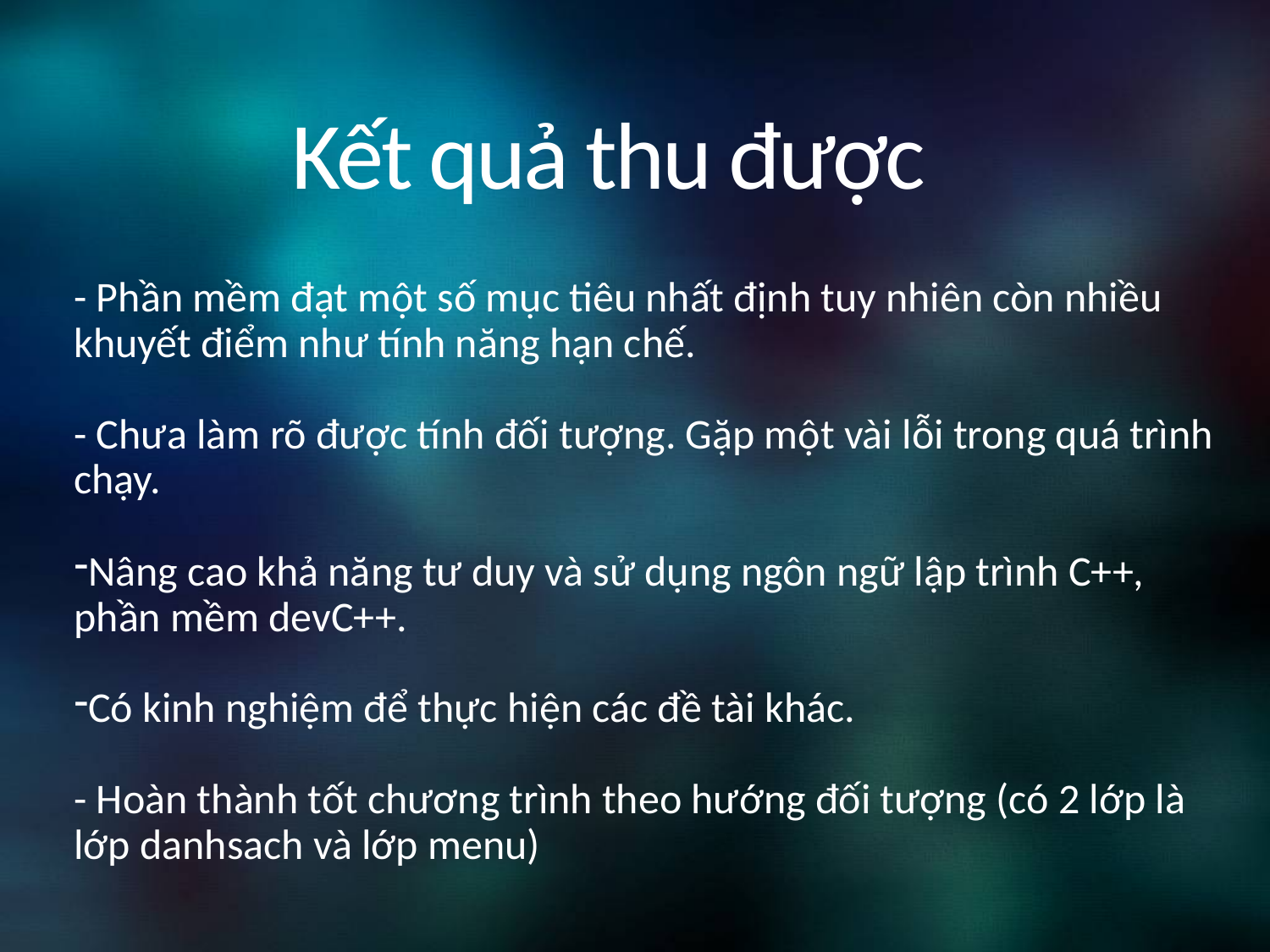

# Kết quả thu được
- Phần mềm đạt một số mục tiêu nhất định tuy nhiên còn nhiều khuyết điểm như tính năng hạn chế.

- Chưa làm rõ được tính đối tượng. Gặp một vài lỗi trong quá trình chạy.

Nâng cao khả năng tư duy và sử dụng ngôn ngữ lập trình C++, phần mềm devC++.

Có kinh nghiệm để thực hiện các đề tài khác.

- Hoàn thành tốt chương trình theo hướng đối tượng (có 2 lớp là lớp danhsach và lớp menu)